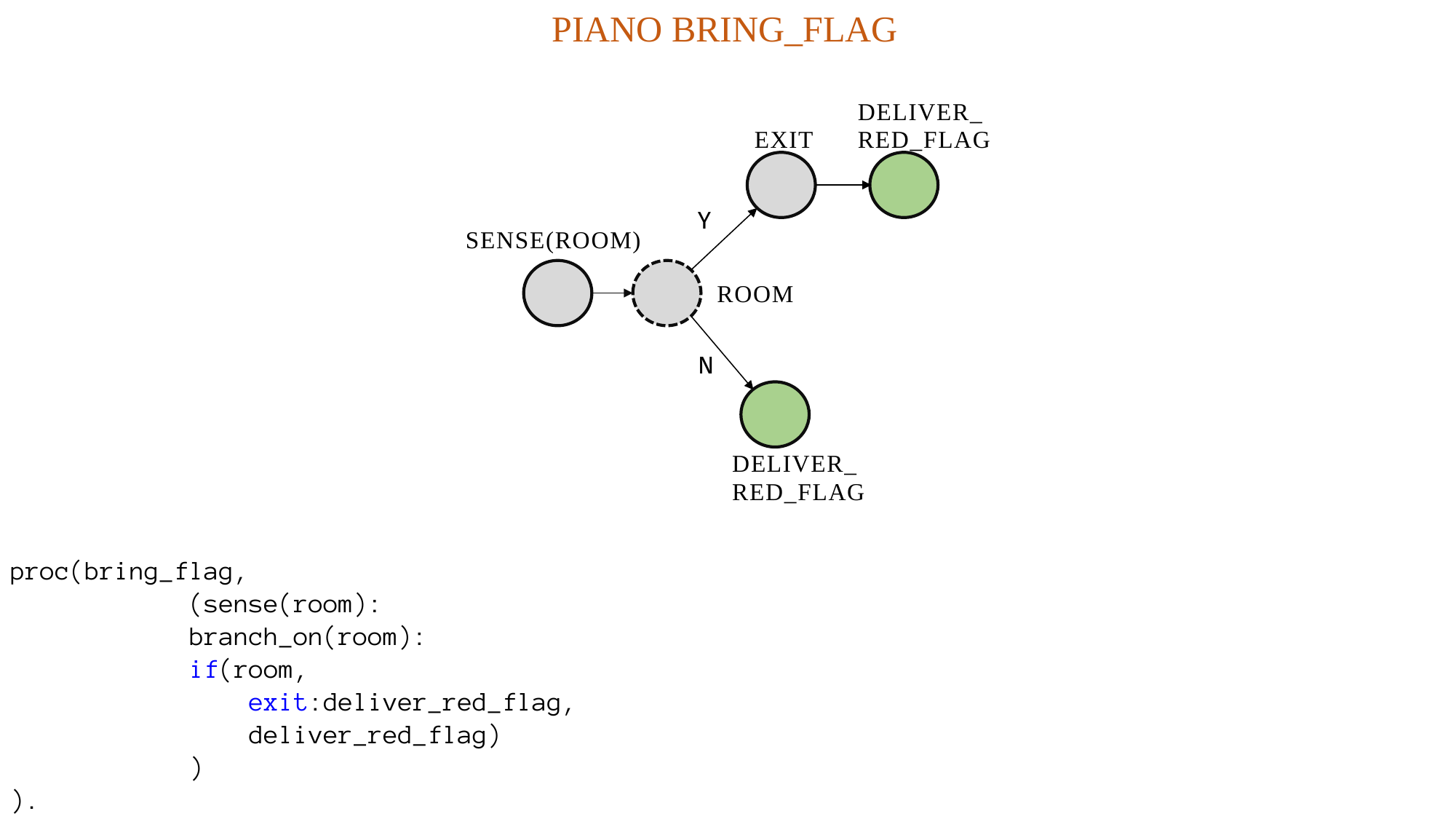

PIANO BRING_FLAG
DELIVER_RED_FLAG
EXIT

Y
SENSE(ROOM)
N

ROOM
DELIVER_RED_FLAG
proc(bring_flag,
            (sense(room):
            branch_on(room):
            if(room,
                exit:deliver_red_flag,
                deliver_red_flag)
            )
).